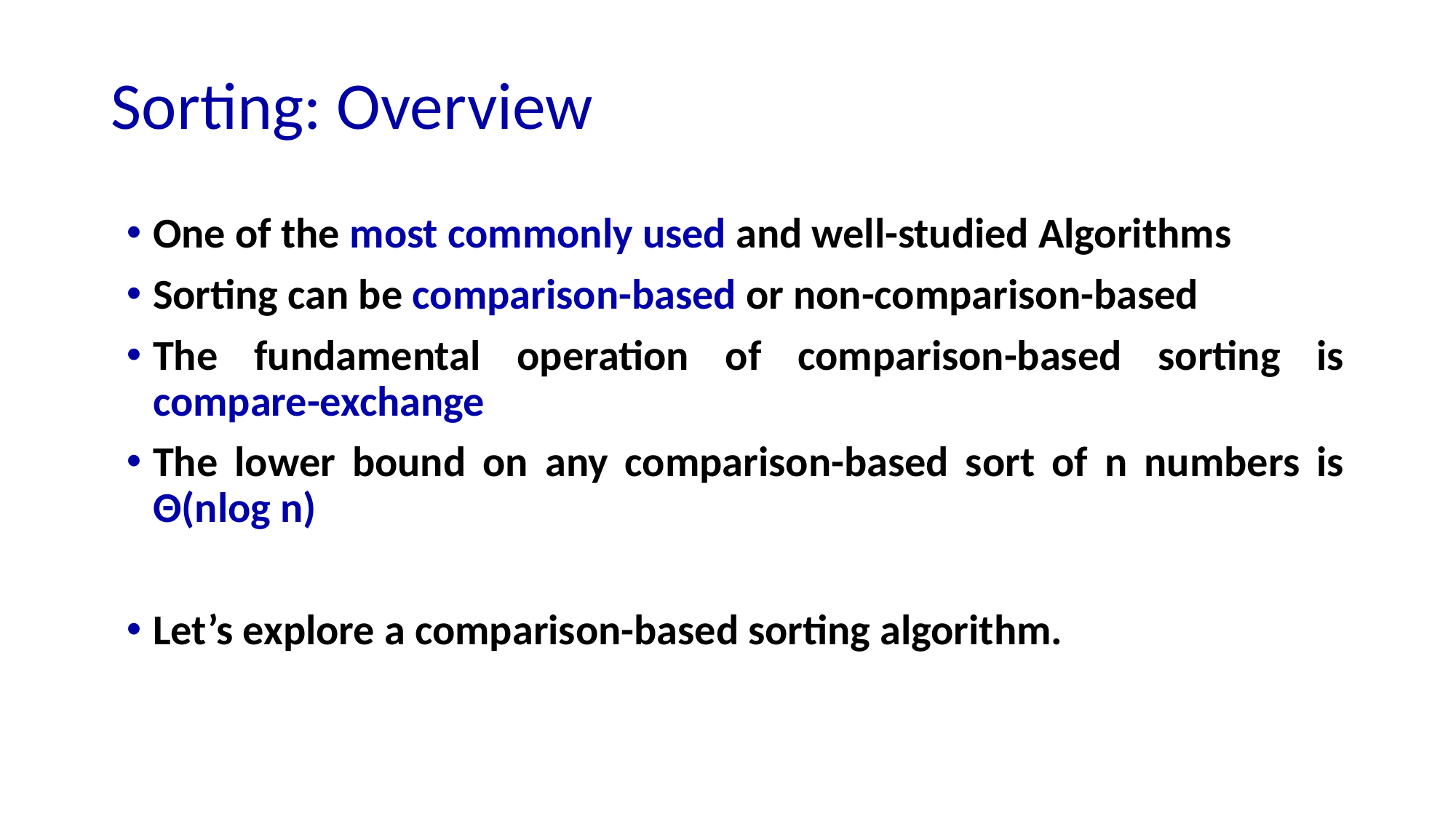

# Sorting: Overview
One of the most commonly used and well-studied Algorithms
Sorting can be comparison-based or non-comparison-based
The fundamental operation of comparison-based sorting is compare-exchange
The lower bound on any comparison-based sort of n numbers is Θ(nlog n)

Let’s explore a comparison-based sorting algorithm.